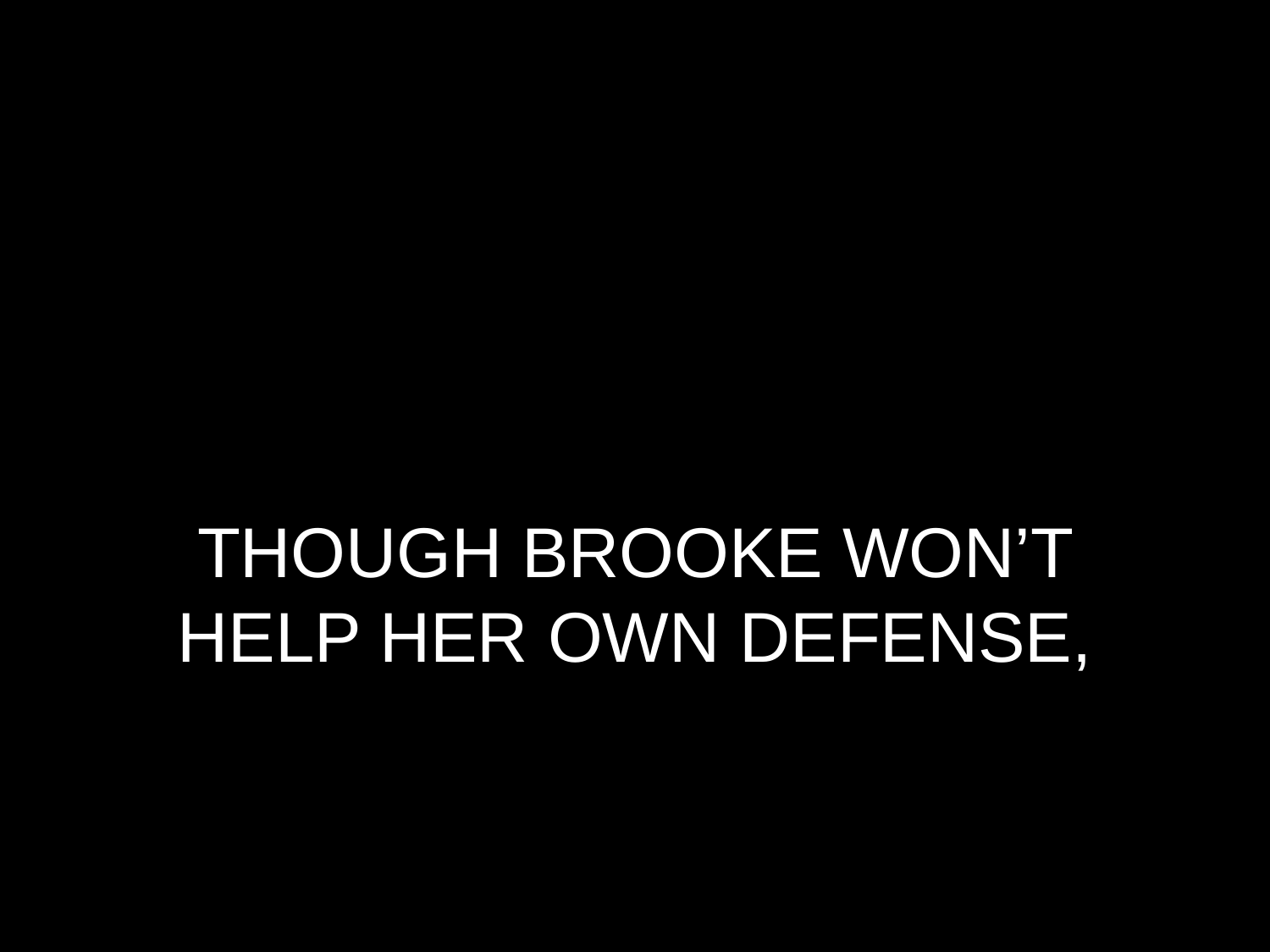

# THOUGH BROOKE WON’T HELP HER OWN DEFENSE,